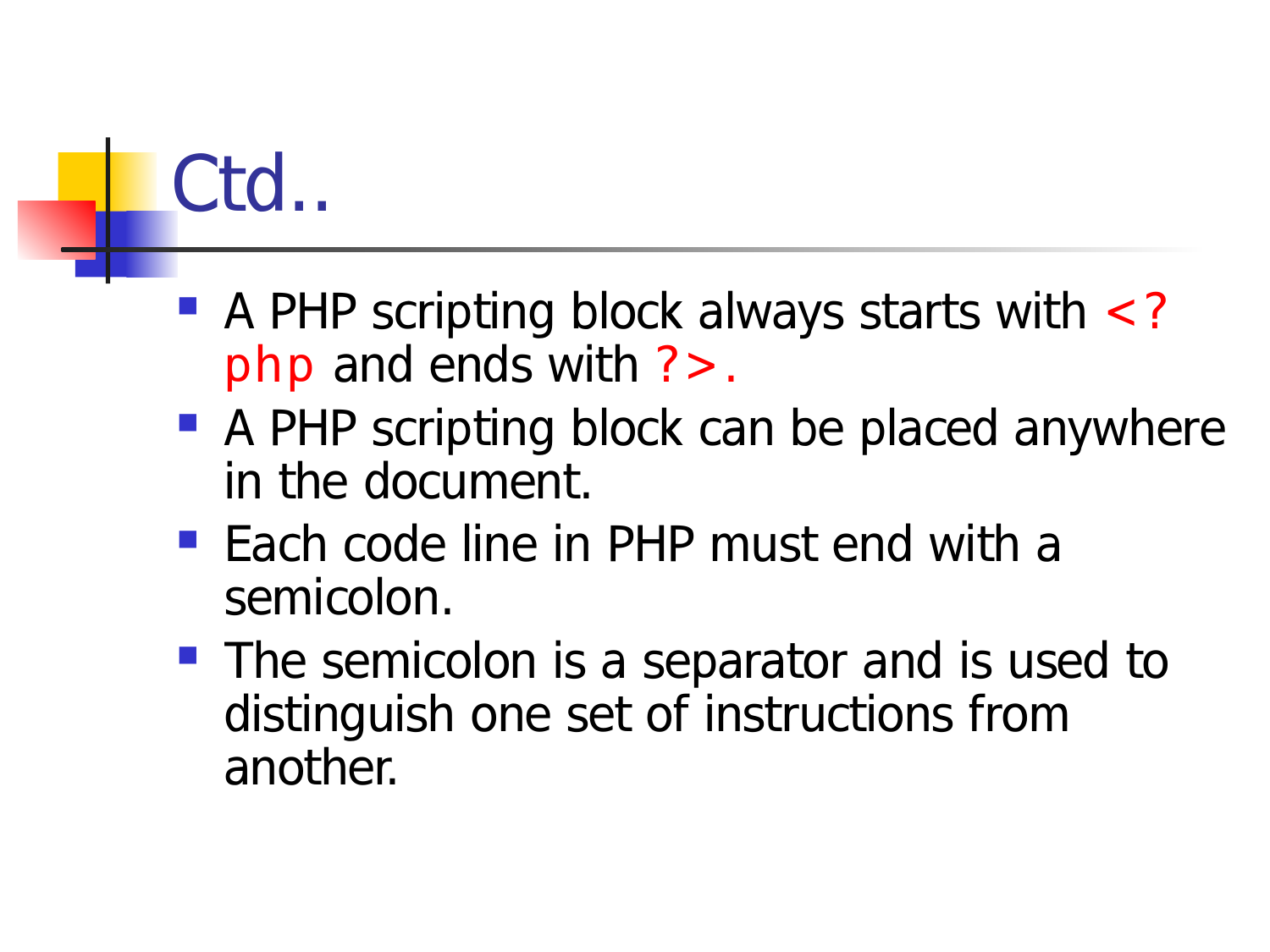

# Ctd..
A PHP scripting block always starts with <?php and ends with ?>.
A PHP scripting block can be placed anywhere in the document.
Each code line in PHP must end with a semicolon.
The semicolon is a separator and is used to distinguish one set of instructions from another.